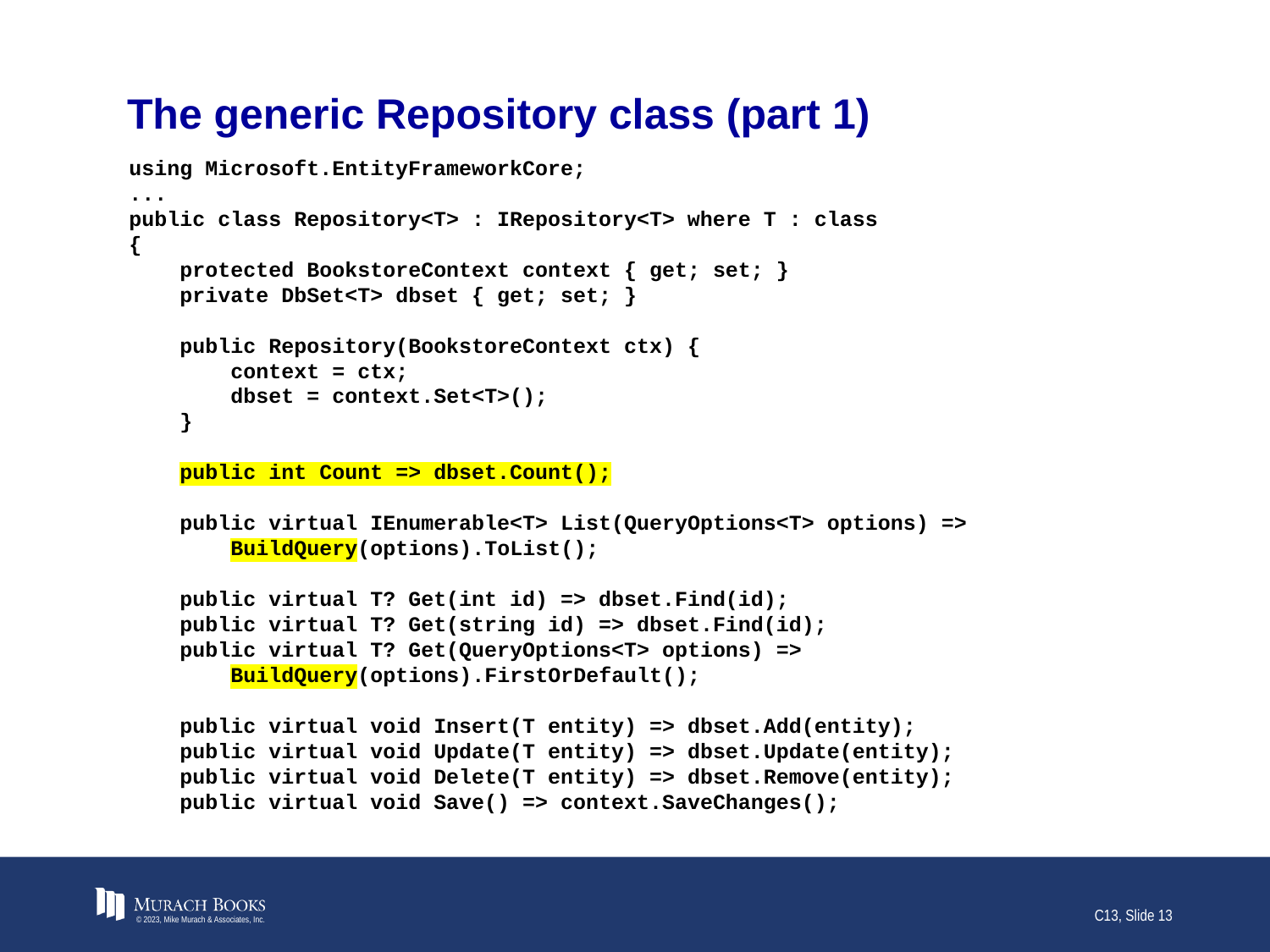

# The generic Repository class (part 1)
using Microsoft.EntityFrameworkCore;
...
public class Repository<T> : IRepository<T> where T : class
{
    protected BookstoreContext context { get; set; }
    private DbSet<T> dbset { get; set; }

    public Repository(BookstoreContext ctx) {
        context = ctx;
        dbset = context.Set<T>();
    }

    public int Count => dbset.Count();

    public virtual IEnumerable<T> List(QueryOptions<T> options) =>
        BuildQuery(options).ToList();

    public virtual T? Get(int id) => dbset.Find(id);
    public virtual T? Get(string id) => dbset.Find(id);
    public virtual T? Get(QueryOptions<T> options) =>
        BuildQuery(options).FirstOrDefault();

    public virtual void Insert(T entity) => dbset.Add(entity);
    public virtual void Update(T entity) => dbset.Update(entity);
    public virtual void Delete(T entity) => dbset.Remove(entity);
    public virtual void Save() => context.SaveChanges();

© 2023, Mike Murach & Associates, Inc.

C13, Slide 13